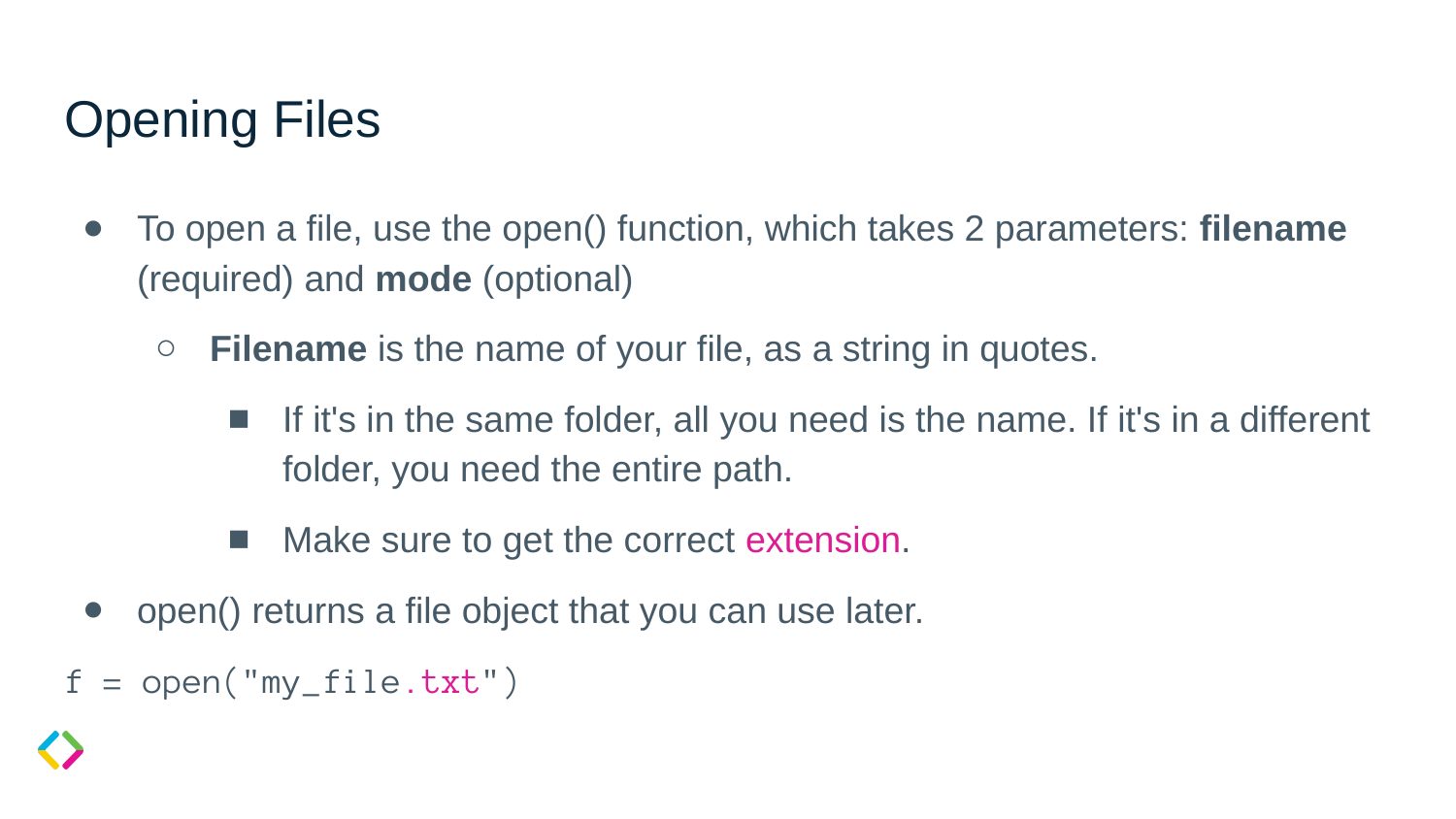

# Opening Files
To open a file, use the open() function, which takes 2 parameters: filename (required) and mode (optional)
Filename is the name of your file, as a string in quotes.
If it's in the same folder, all you need is the name. If it's in a different folder, you need the entire path.
Make sure to get the correct extension.
open() returns a file object that you can use later.
f = open("my_file.txt")